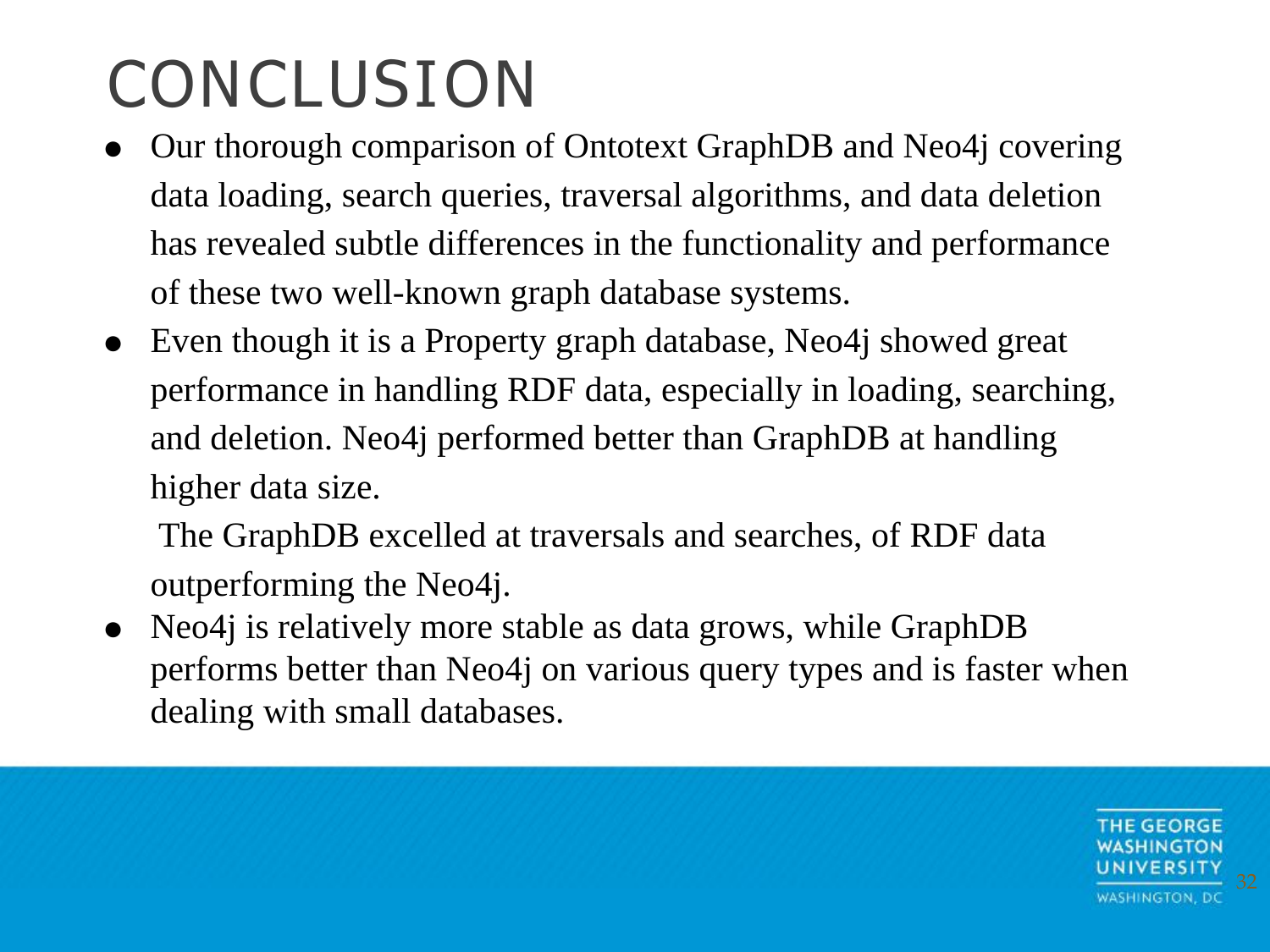

# CONCLUSION
Our thorough comparison of Ontotext GraphDB and Neo4j covering data loading, search queries, traversal algorithms, and data deletion has revealed subtle differences in the functionality and performance of these two well-known graph database systems.
Even though it is a Property graph database, Neo4j showed great performance in handling RDF data, especially in loading, searching, and deletion. Neo4j performed better than GraphDB at handling higher data size.
 The GraphDB excelled at traversals and searches, of RDF data outperforming the Neo4j.
Neo4j is relatively more stable as data grows, while GraphDB performs better than Neo4j on various query types and is faster when dealing with small databases.
32